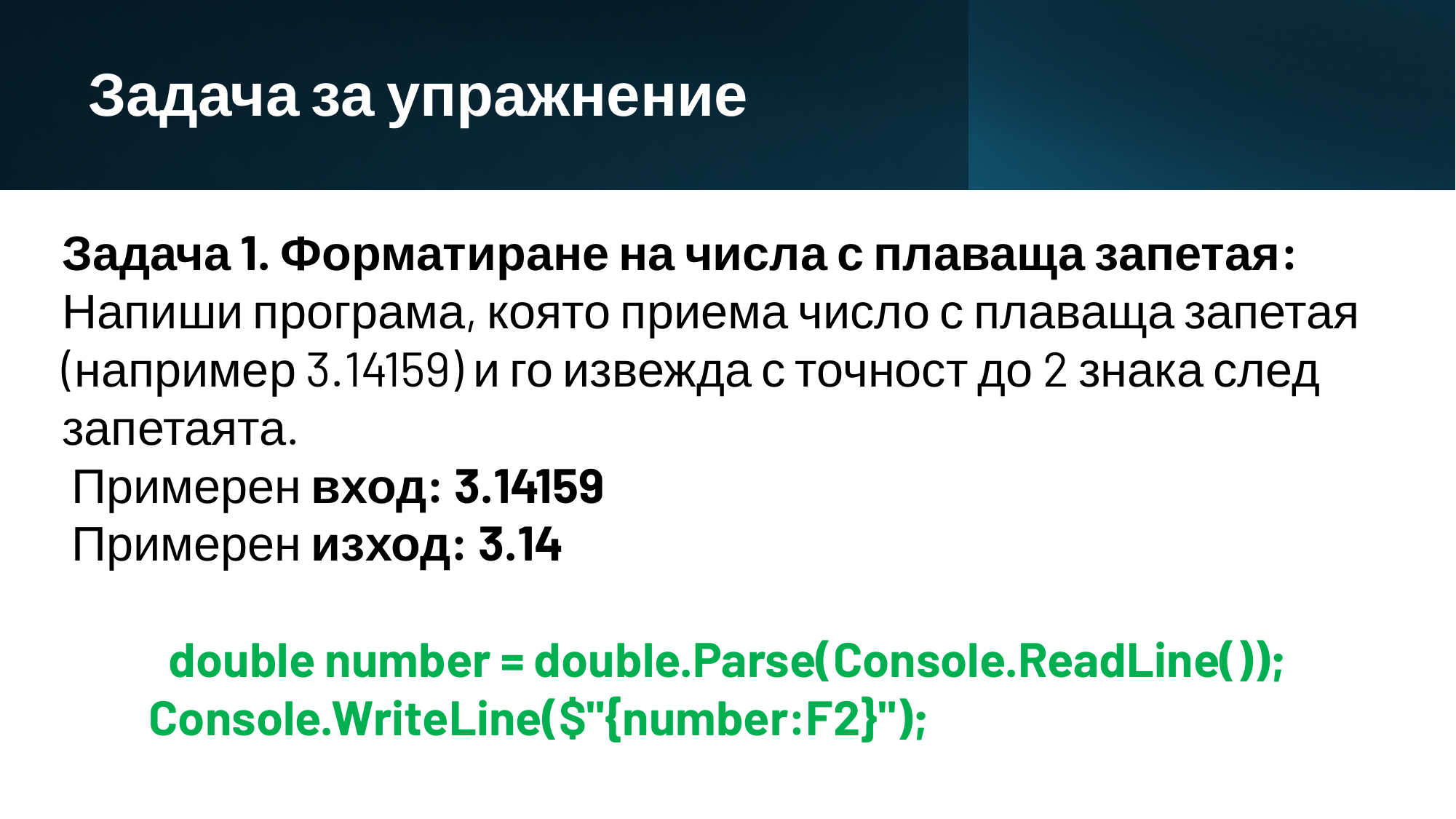

# Задача за упражнение
Задача 1. Форматиране на числа с плаваща запетая: Напиши програма, която приема число с плаваща запетая (например 3.14159) и го извежда с точност до 2 знака след запетаята.
 Примерен вход: 3.14159
 Примерен изход: 3.14

double number = double.Parse(Console.ReadLine());
         Console.WriteLine($"{number:F2}");